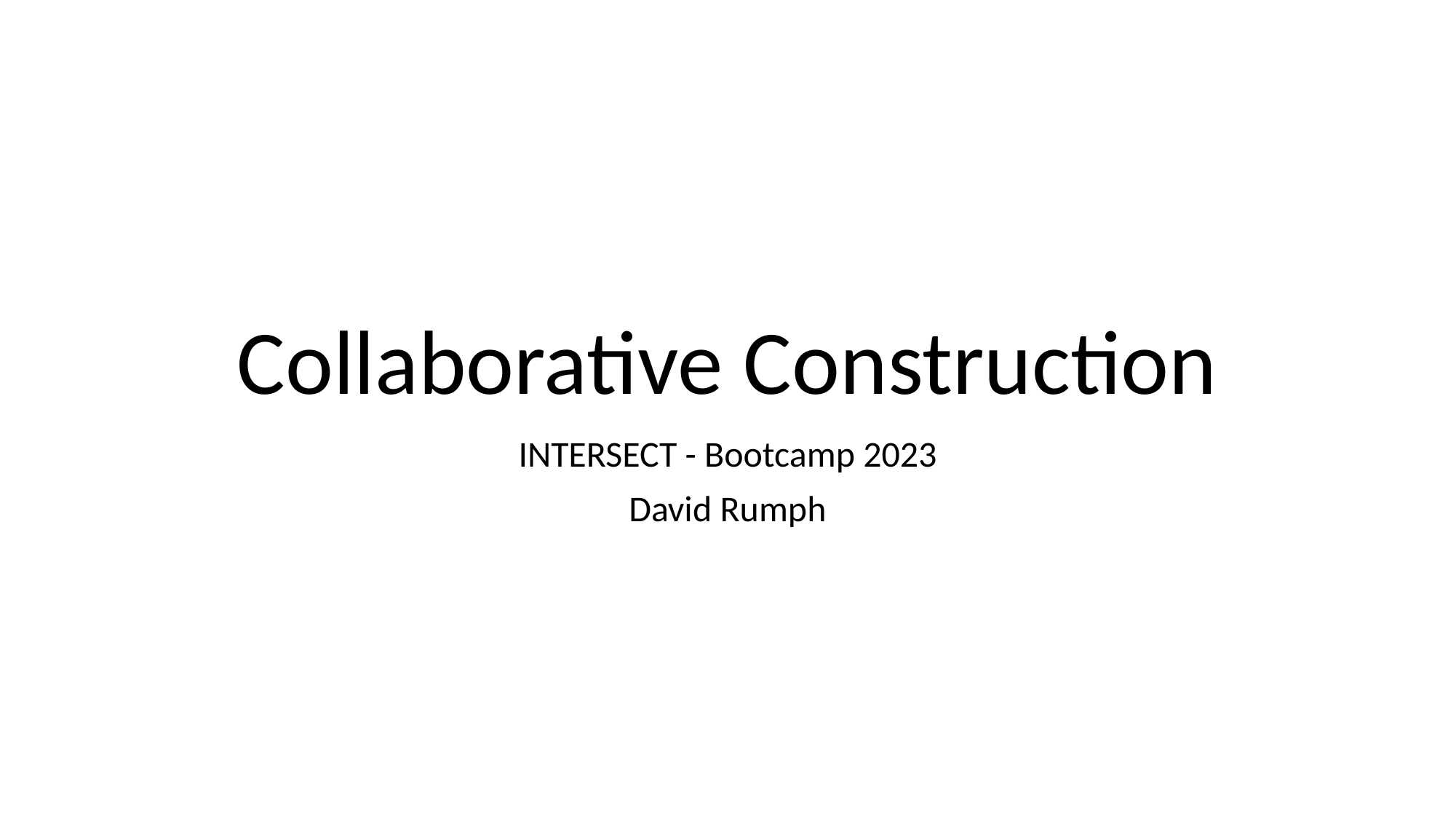

# Collaborative Construction
INTERSECT - Bootcamp 2023
David Rumph